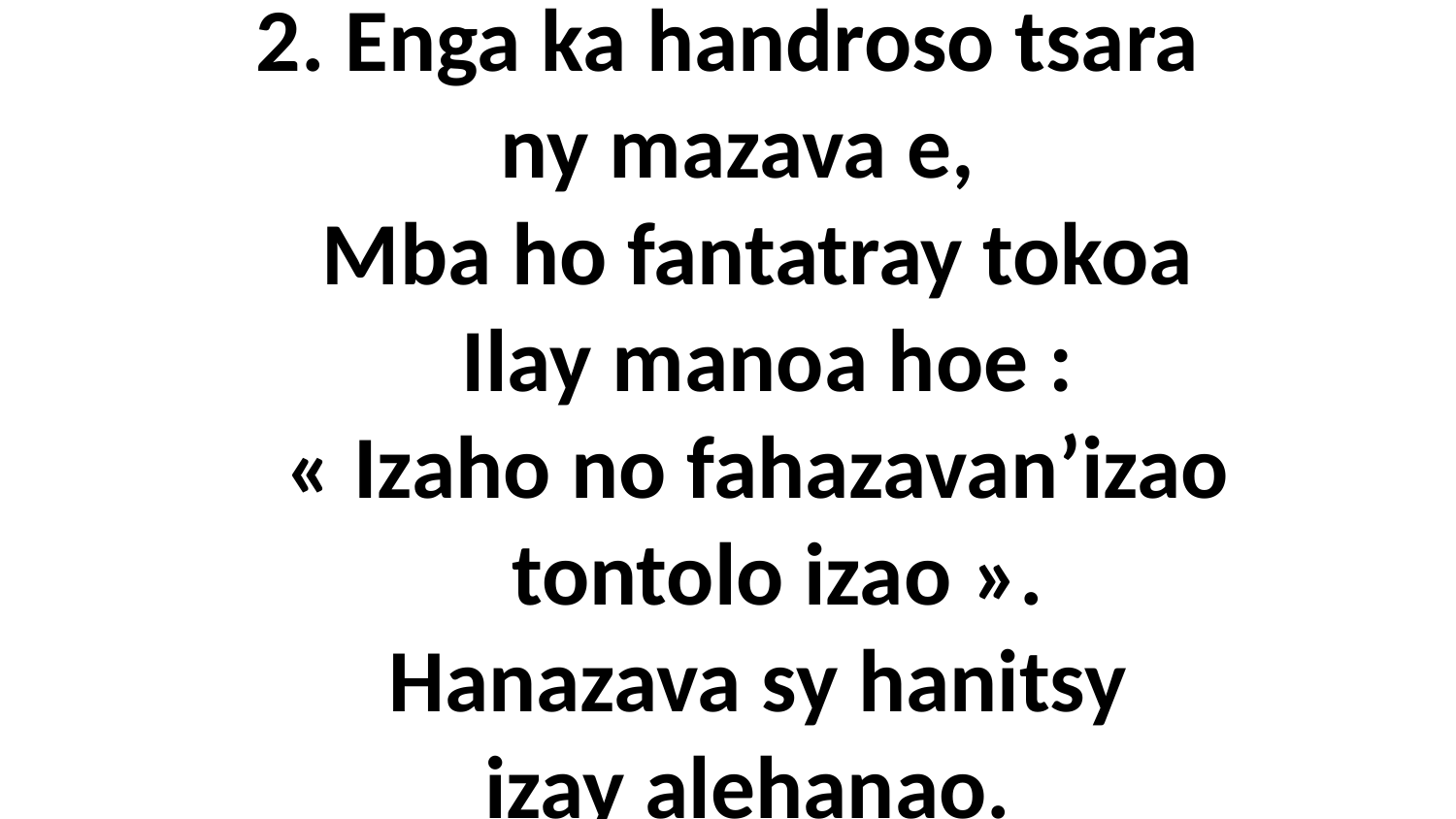

# 2. Enga ka handroso tsara ny mazava e, Mba ho fantatray tokoa Ilay manoa hoe : « Izaho no fahazavan’izao tontolo izao ». Hanazava sy hanitsy izay alehanao.